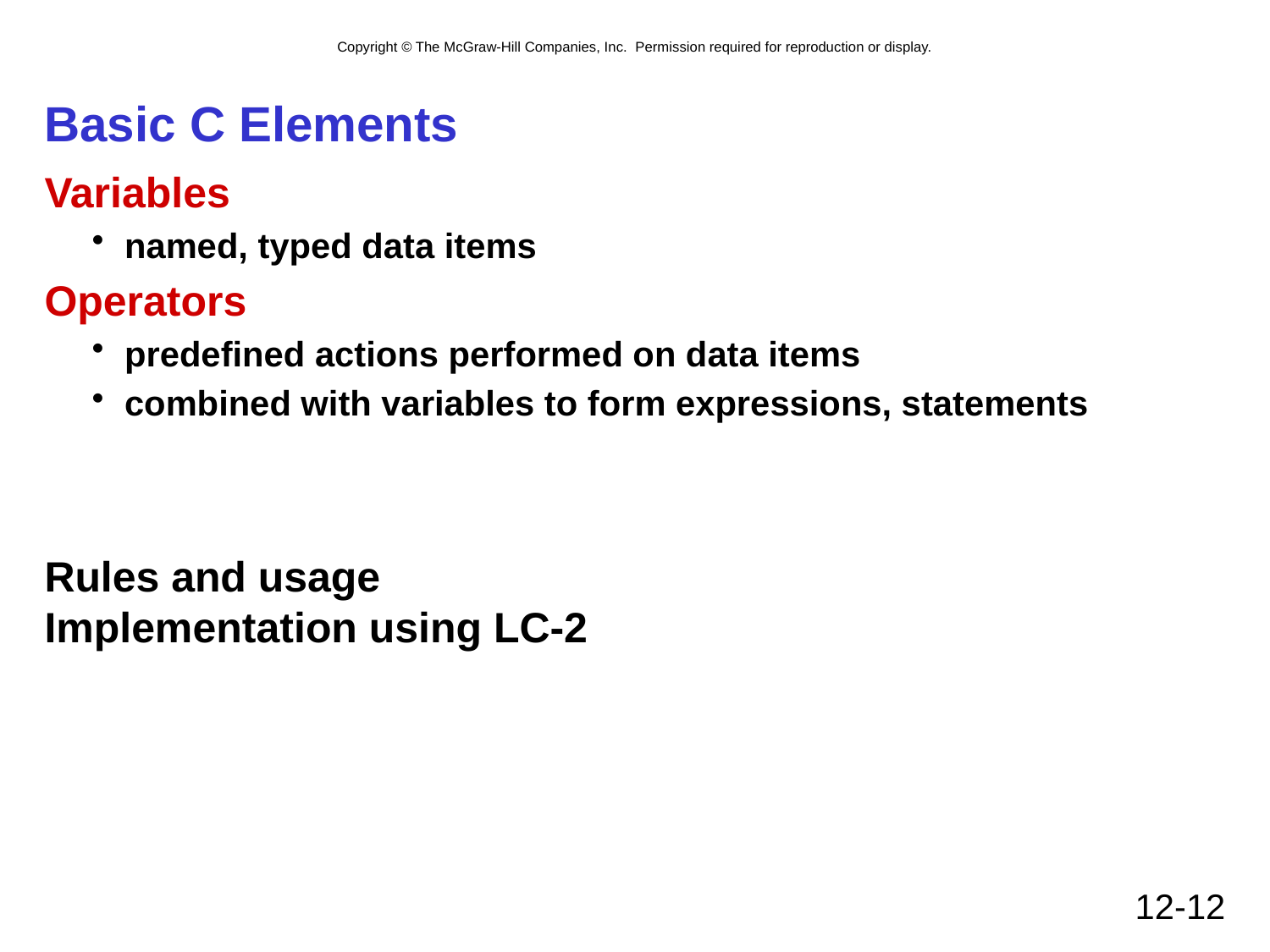

# Basic C Elements
Variables
named, typed data items
Operators
predefined actions performed on data items
combined with variables to form expressions, statements

Rules and usage
Implementation using LC-2
12-12